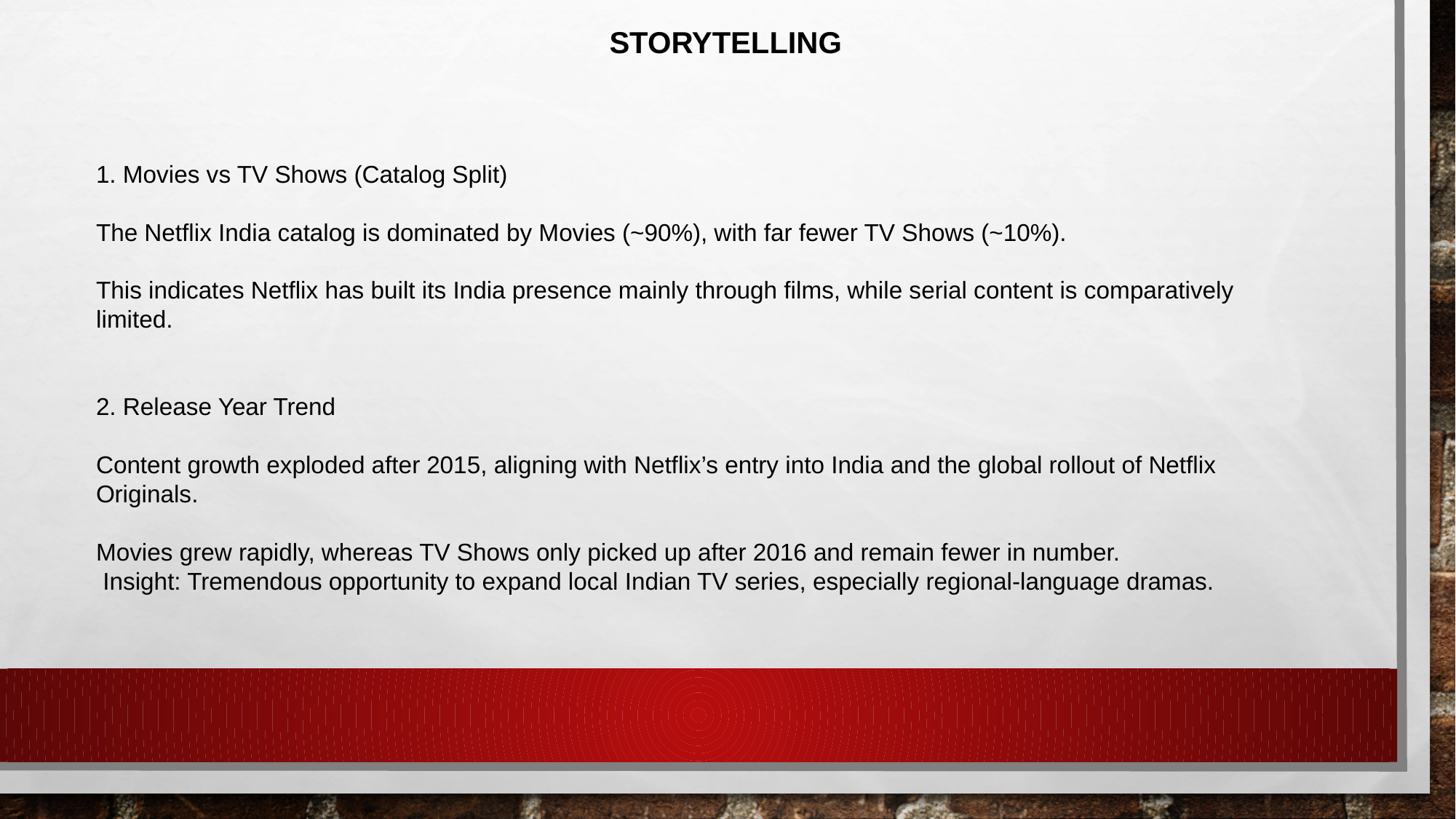

# Storytelling
1. Movies vs TV Shows (Catalog Split)

The Netflix India catalog is dominated by Movies (~90%), with far fewer TV Shows (~10%).

This indicates Netflix has built its India presence mainly through films, while serial content is comparatively limited.

2. Release Year Trend

Content growth exploded after 2015, aligning with Netflix’s entry into India and the global rollout of Netflix Originals.

Movies grew rapidly, whereas TV Shows only picked up after 2016 and remain fewer in number.
 Insight: Tremendous opportunity to expand local Indian TV series, especially regional-language dramas.